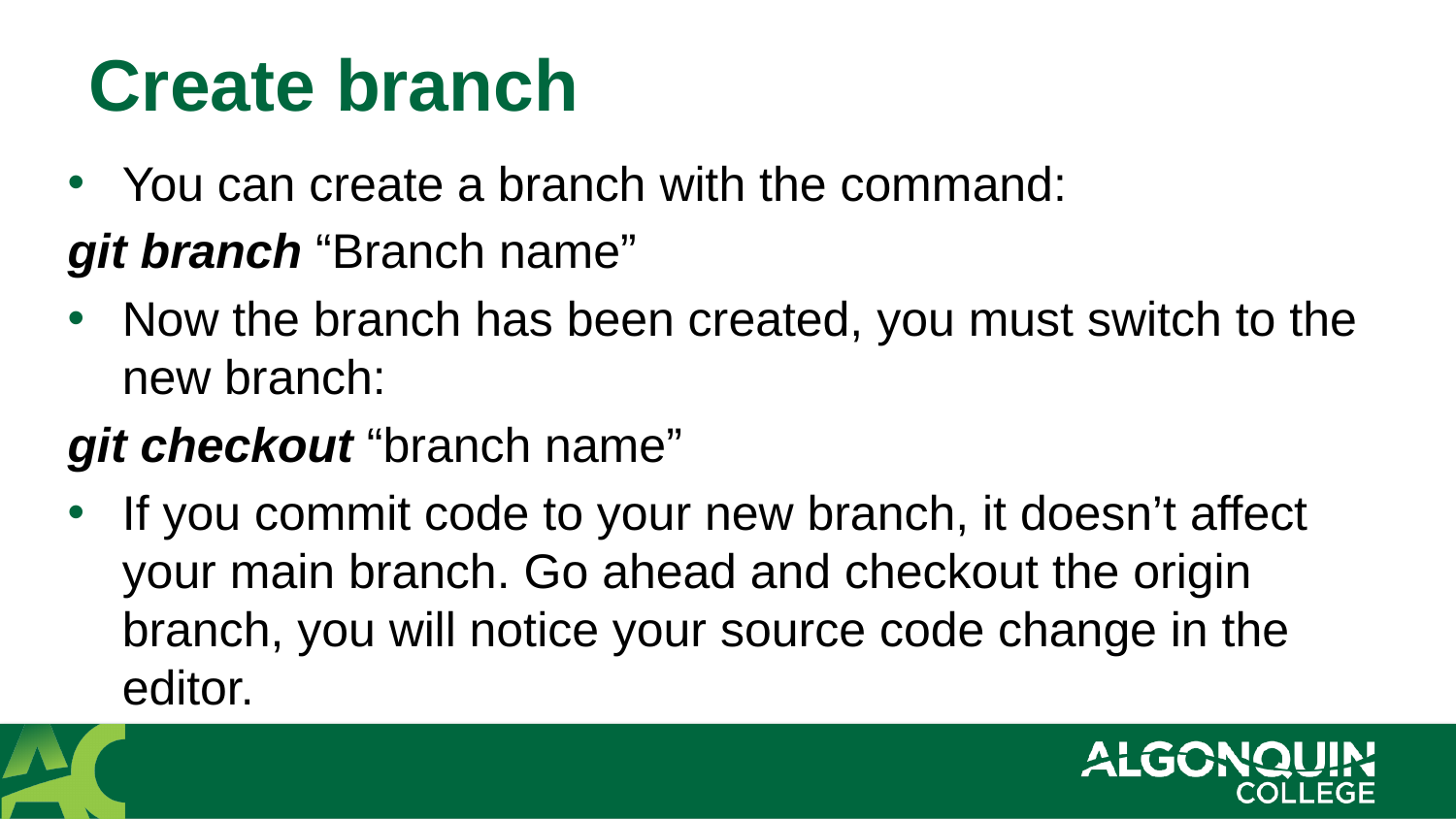

# Create branch
You can create a branch with the command:
git branch “Branch name”
Now the branch has been created, you must switch to the new branch:
git checkout “branch name”
If you commit code to your new branch, it doesn’t affect your main branch. Go ahead and checkout the origin branch, you will notice your source code change in the editor.